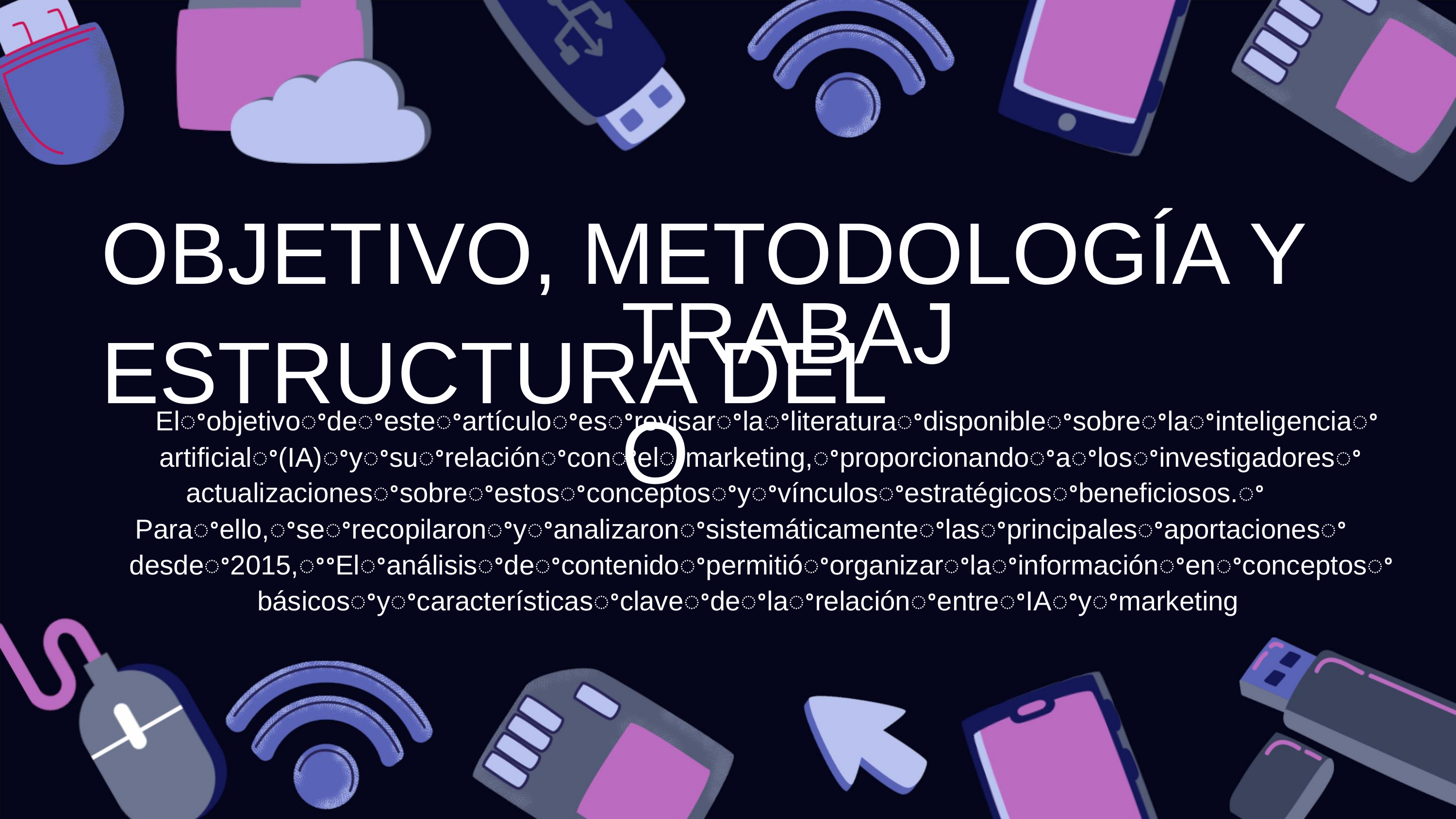

OBJETIVO, METODOLOGÍA Y ESTRUCTURA DEL
TRABAJO
Elꢀobjetivoꢀdeꢀesteꢀartículoꢀesꢀrevisarꢀlaꢀliteraturaꢀdisponibleꢀsobreꢀlaꢀinteligenciaꢀ
artificialꢀ(IA)ꢀyꢀsuꢀrelaciónꢀconꢀelꢀmarketing,ꢀproporcionandoꢀaꢀlosꢀinvestigadoresꢀ
actualizacionesꢀsobreꢀestosꢀconceptosꢀyꢀvínculosꢀestratégicosꢀbeneficiosos.ꢀ
Paraꢀello,ꢀseꢀrecopilaronꢀyꢀanalizaronꢀsistemáticamenteꢀlasꢀprincipalesꢀaportacionesꢀ
desdeꢀ2015,ꢀꢀElꢀanálisisꢀdeꢀcontenidoꢀpermitióꢀorganizarꢀlaꢀinformaciónꢀenꢀconceptosꢀ
básicosꢀyꢀcaracterísticasꢀclaveꢀdeꢀlaꢀrelaciónꢀentreꢀIAꢀyꢀmarketing